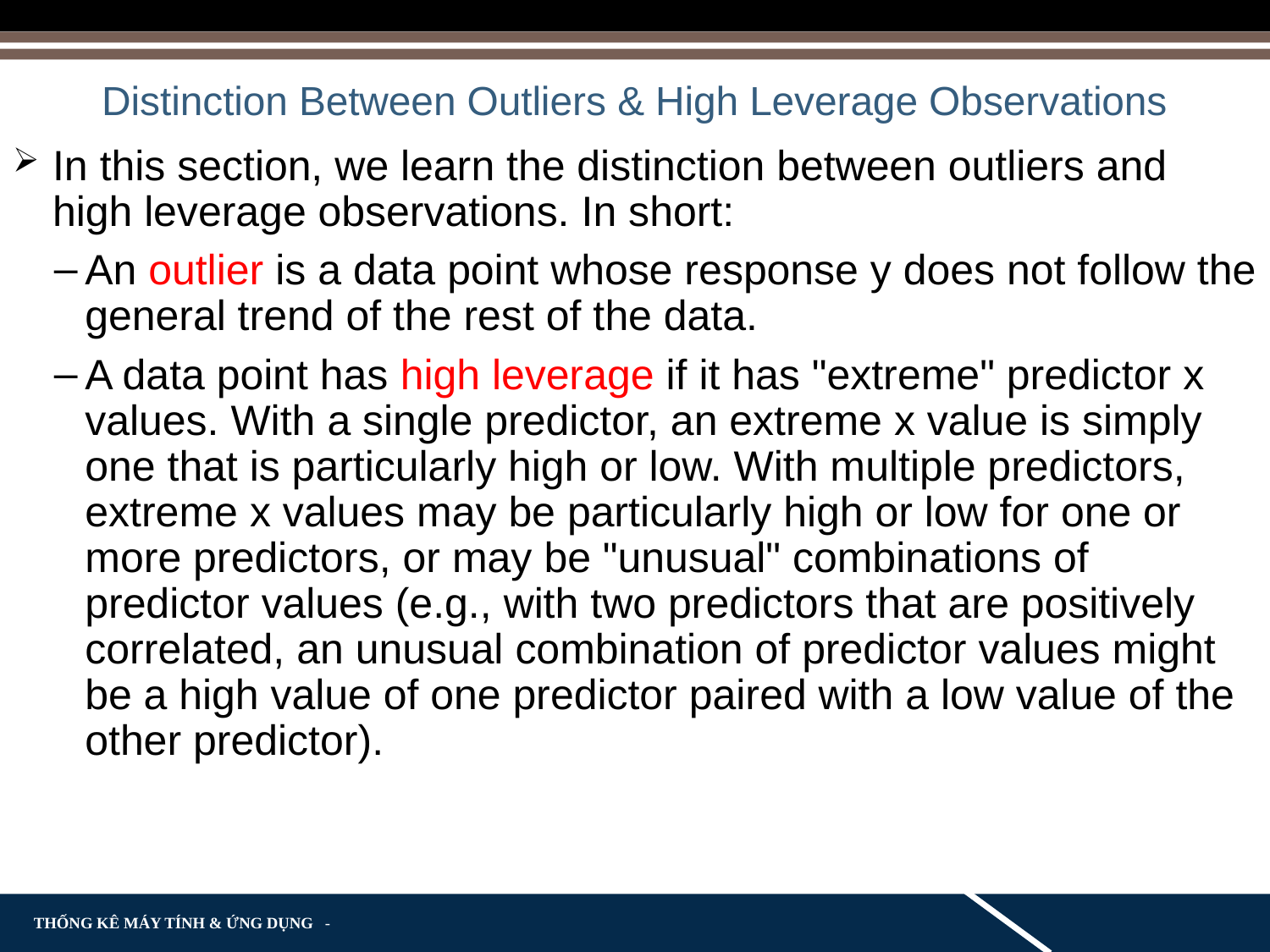

# Distinction Between Outliers & High Leverage Observations
In this section, we learn the distinction between outliers and high leverage observations. In short:
An outlier is a data point whose response y does not follow the general trend of the rest of the data.
A data point has high leverage if it has "extreme" predictor x values. With a single predictor, an extreme x value is simply one that is particularly high or low. With multiple predictors, extreme x values may be particularly high or low for one or more predictors, or may be "unusual" combinations of predictor values (e.g., with two predictors that are positively correlated, an unusual combination of predictor values might be a high value of one predictor paired with a low value of the other predictor).